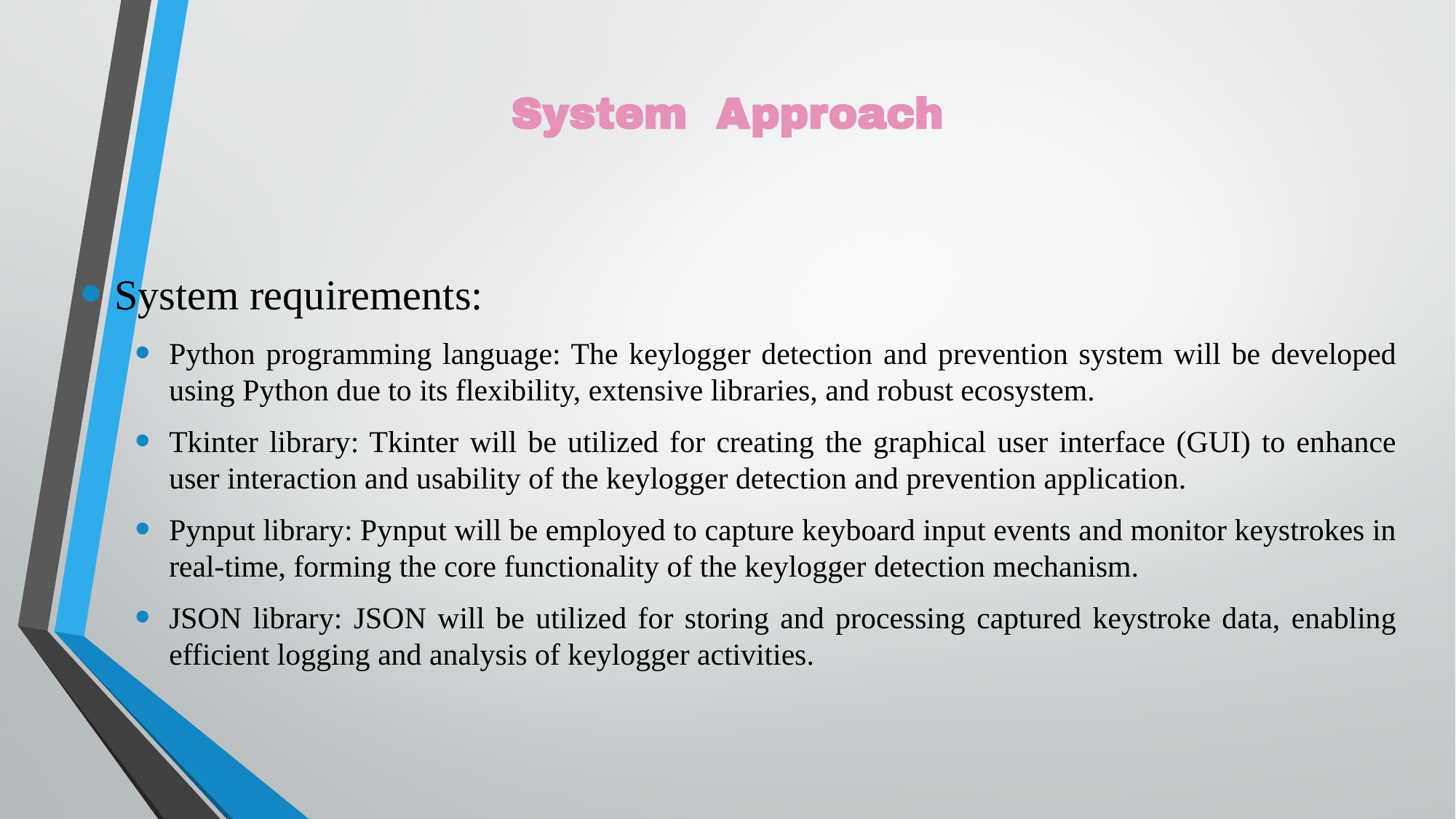

# System  Approach
System requirements:
Python programming language: The keylogger detection and prevention system will be developed using Python due to its flexibility, extensive libraries, and robust ecosystem.
Tkinter library: Tkinter will be utilized for creating the graphical user interface (GUI) to enhance user interaction and usability of the keylogger detection and prevention application.
Pynput library: Pynput will be employed to capture keyboard input events and monitor keystrokes in real-time, forming the core functionality of the keylogger detection mechanism.
JSON library: JSON will be utilized for storing and processing captured keystroke data, enabling efficient logging and analysis of keylogger activities.